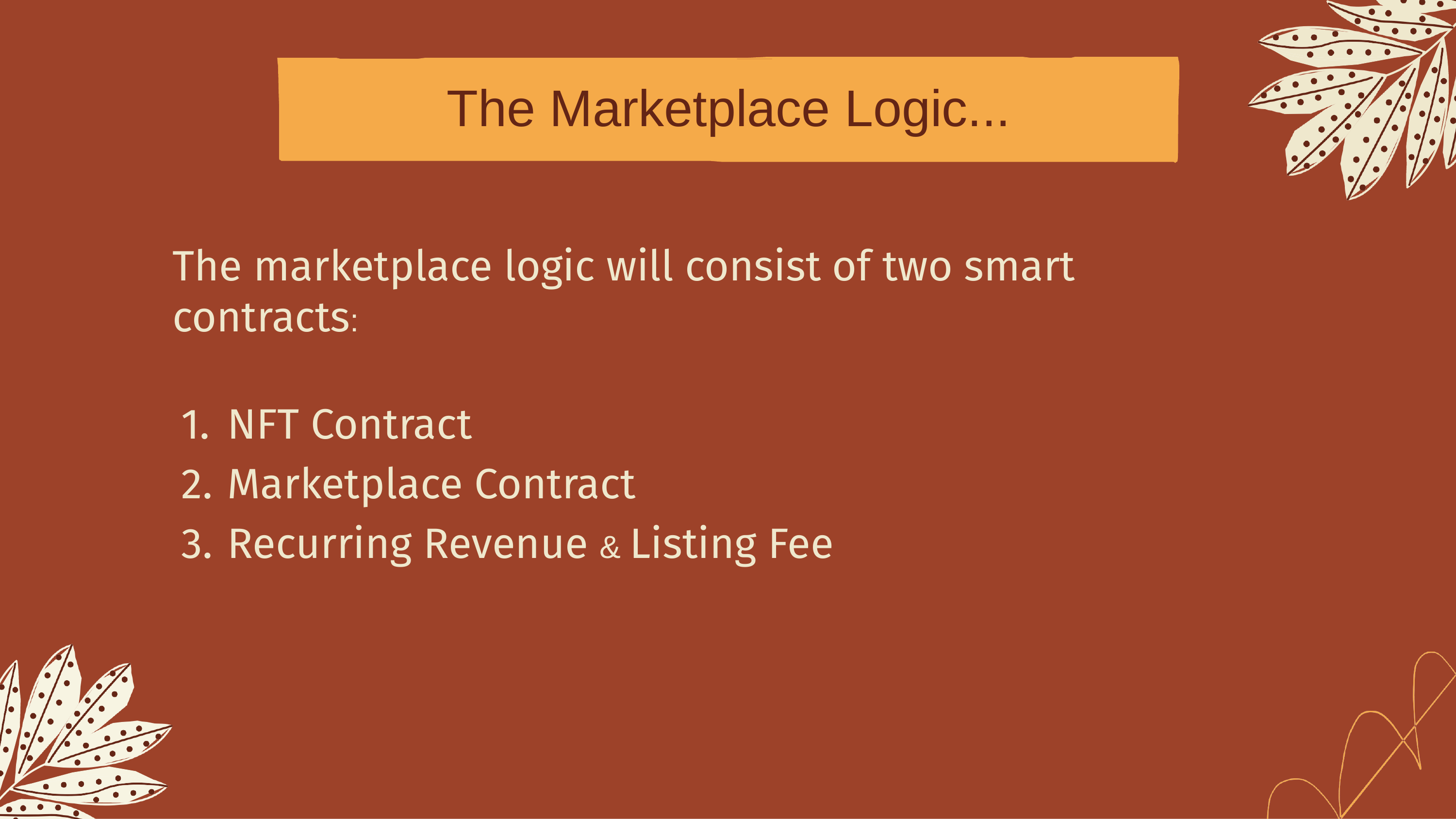

# The Marketplace Logic...
The marketplace logic will consist of two smart contracts:

NFT Contract
Marketplace Contract
Recurring Revenue & Listing Fee